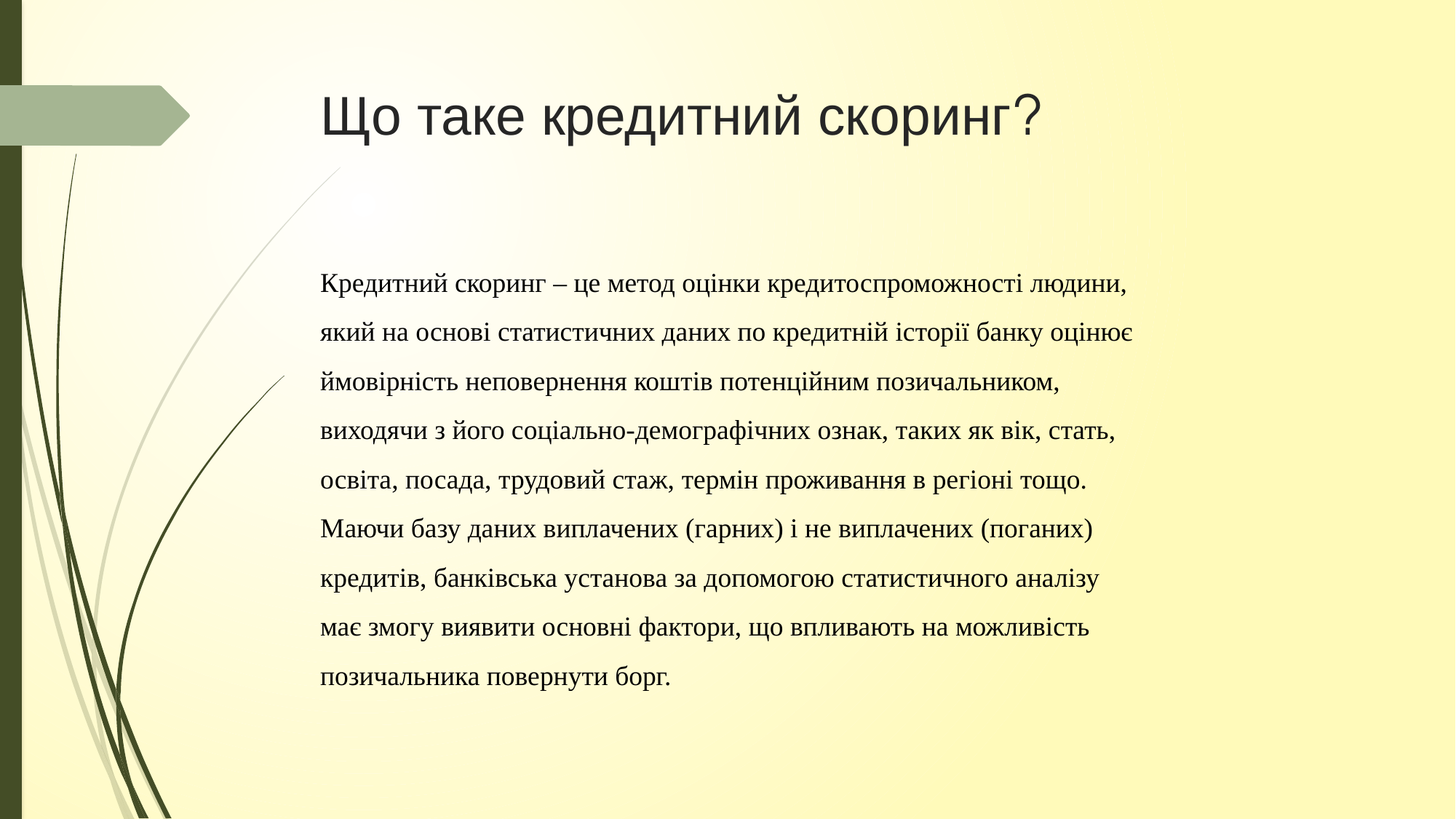

# Що таке кредитний скоринг?
Кредитний скоринг – це метод оцінки кредитоспроможності людини, який на основі статистичних даних по кредитній історії банку оцінює ймовірність неповернення коштів потенційним позичальником, виходячи з його соціально-демографічних ознак, таких як вік, стать, освіта, посада, трудовий стаж, термін проживання в регіоні тощо. Маючи базу даних виплачених (гарних) і не виплачених (поганих) кредитів, банківська установа за допомогою статистичного аналізу має змогу виявити основні фактори, що впливають на можливість позичальника повернути борг.